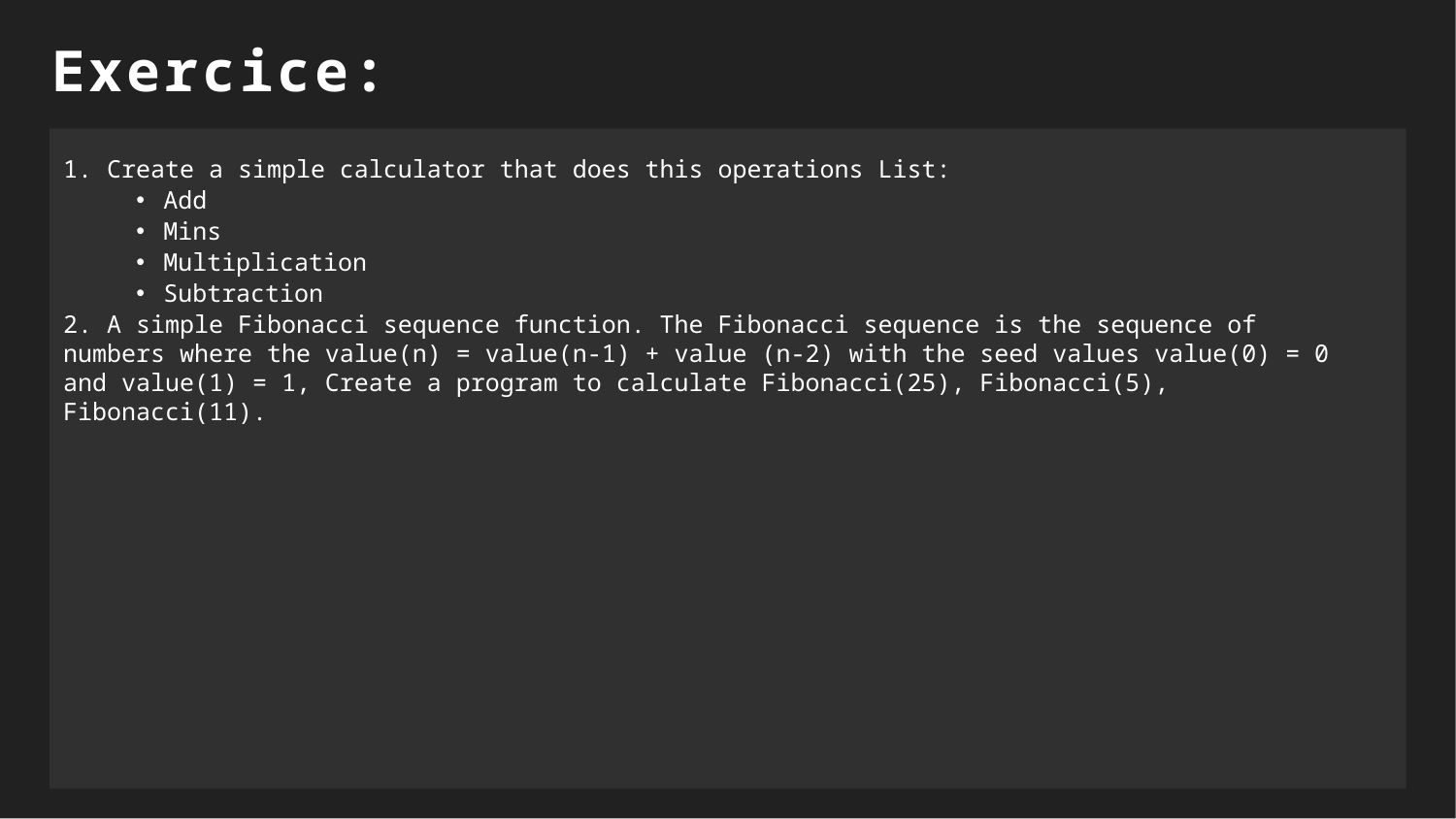

Exercice:

1. Create a simple calculator that does this operations List:
Add
Mins
Multiplication
Subtraction
2. A simple Fibonacci sequence function. The Fibonacci sequence is the sequence of numbers where the value(n) = value(n-1) + value (n-2) with the seed values value(0) = 0 and value(1) = 1, Create a program to calculate Fibonacci(25), Fibonacci(5), Fibonacci(11).